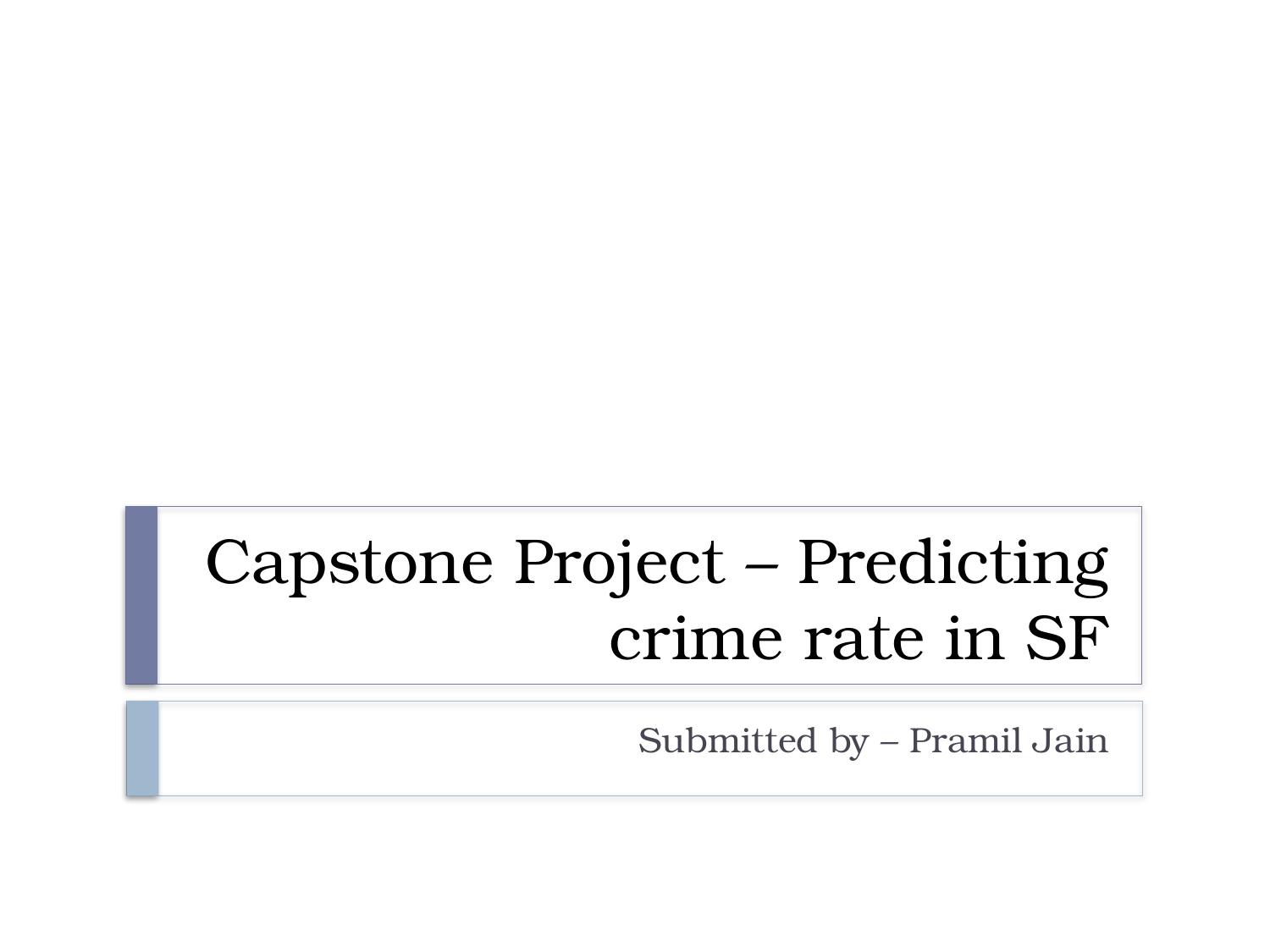

# Capstone Project – Predicting crime rate in SF
Submitted by – Pramil Jain